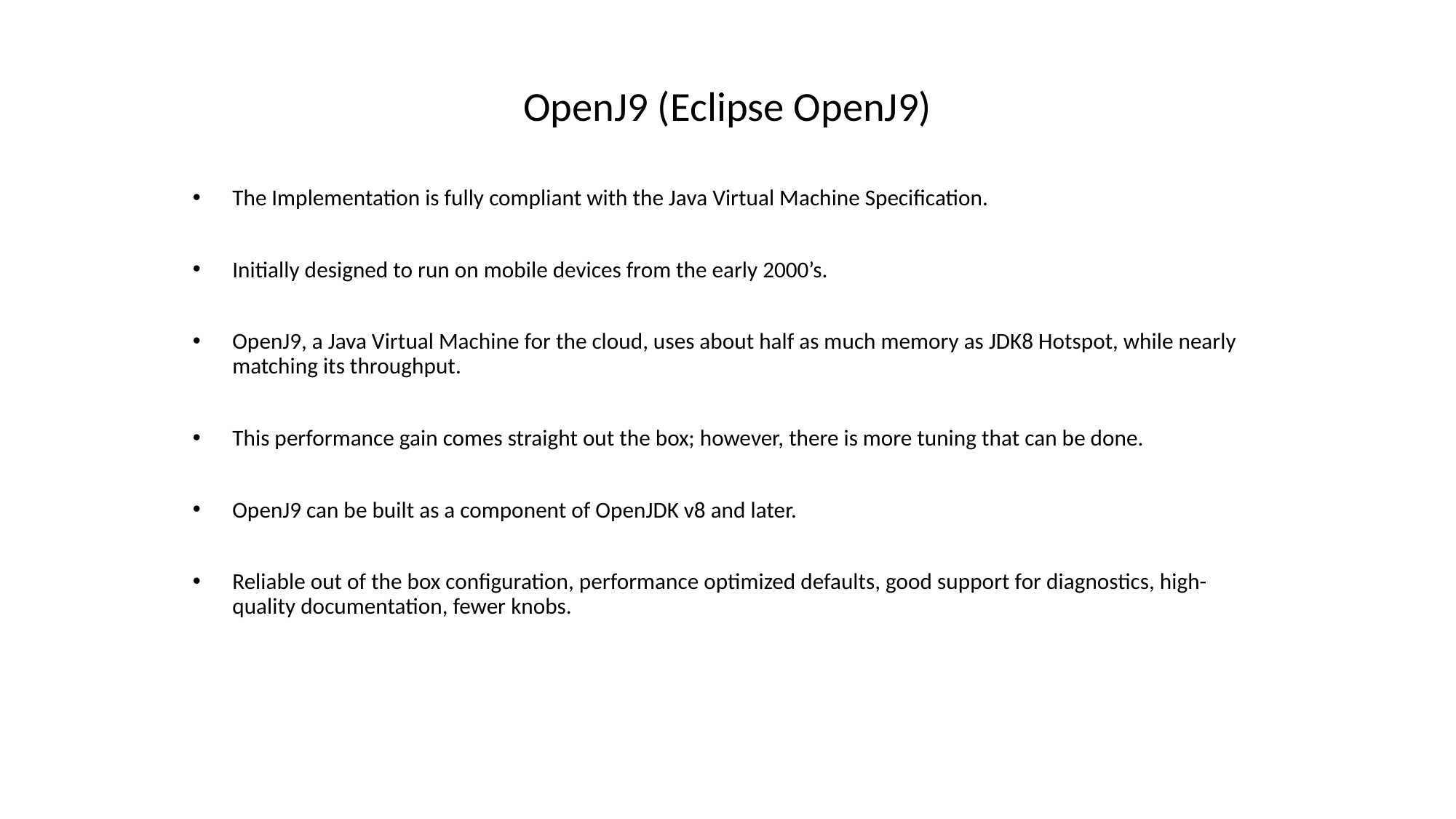

# OpenJ9 (Eclipse OpenJ9)
The Implementation is fully compliant with the Java Virtual Machine Specification.

Initially designed to run on mobile devices from the early 2000’s.

OpenJ9, a Java Virtual Machine for the cloud, uses about half as much memory as JDK8 Hotspot, while nearly matching its throughput.

This performance gain comes straight out the box; however, there is more tuning that can be done.

OpenJ9 can be built as a component of OpenJDK v8 and later.

Reliable out of the box configuration, performance optimized defaults, good support for diagnostics, high-quality documentation, fewer knobs.